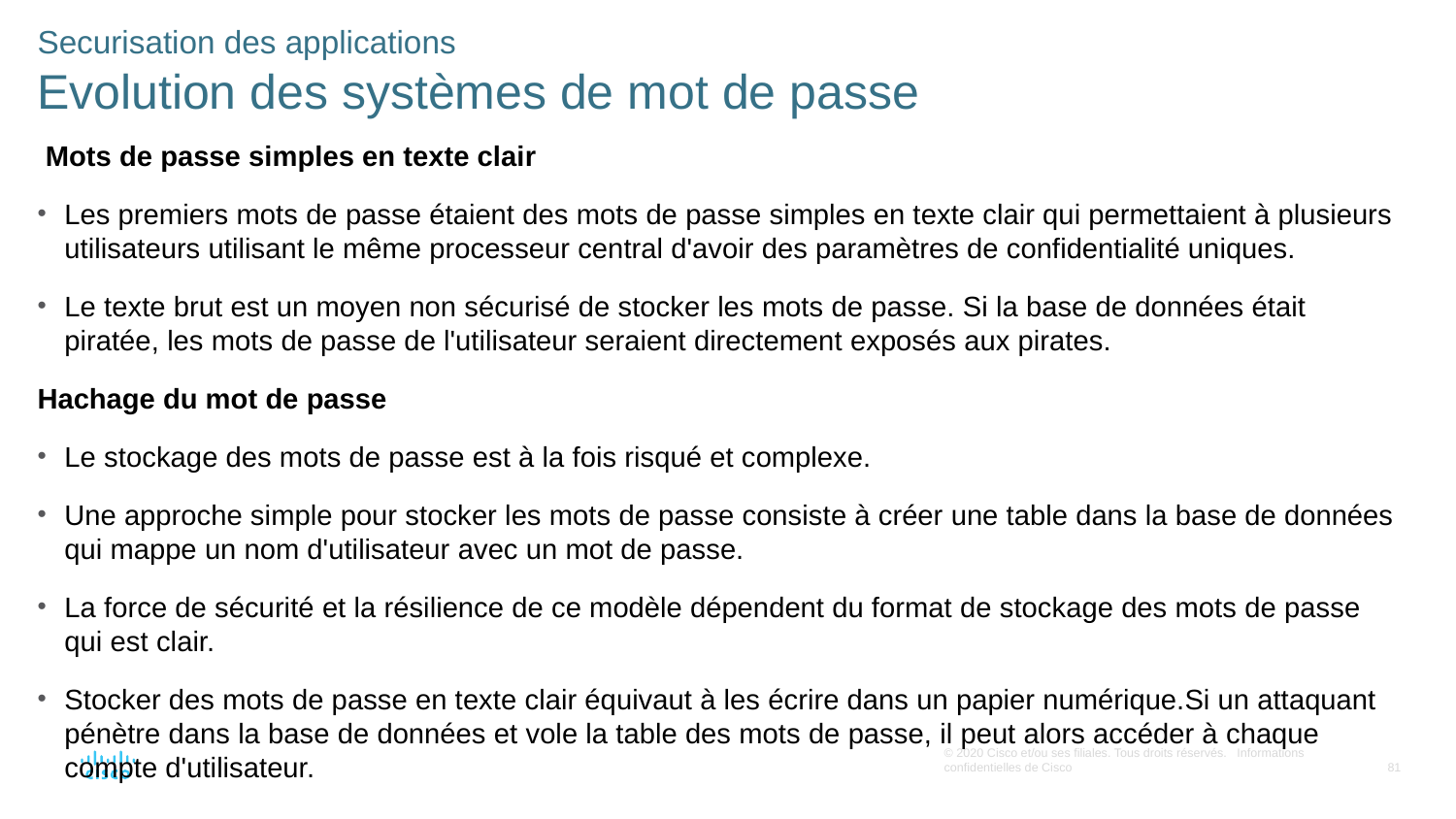

Securisation des applications
Evolution des systèmes de mot de passe
 Mots de passe simples en texte clair
Les premiers mots de passe étaient des mots de passe simples en texte clair qui permettaient à plusieurs utilisateurs utilisant le même processeur central d'avoir des paramètres de confidentialité uniques.
Le texte brut est un moyen non sécurisé de stocker les mots de passe. Si la base de données était piratée, les mots de passe de l'utilisateur seraient directement exposés aux pirates.
Hachage du mot de passe
Le stockage des mots de passe est à la fois risqué et complexe.
Une approche simple pour stocker les mots de passe consiste à créer une table dans la base de données qui mappe un nom d'utilisateur avec un mot de passe.
La force de sécurité et la résilience de ce modèle dépendent du format de stockage des mots de passe qui est clair.
Stocker des mots de passe en texte clair équivaut à les écrire dans un papier numérique.Si un attaquant pénètre dans la base de données et vole la table des mots de passe, il peut alors accéder à chaque compte d'utilisateur.